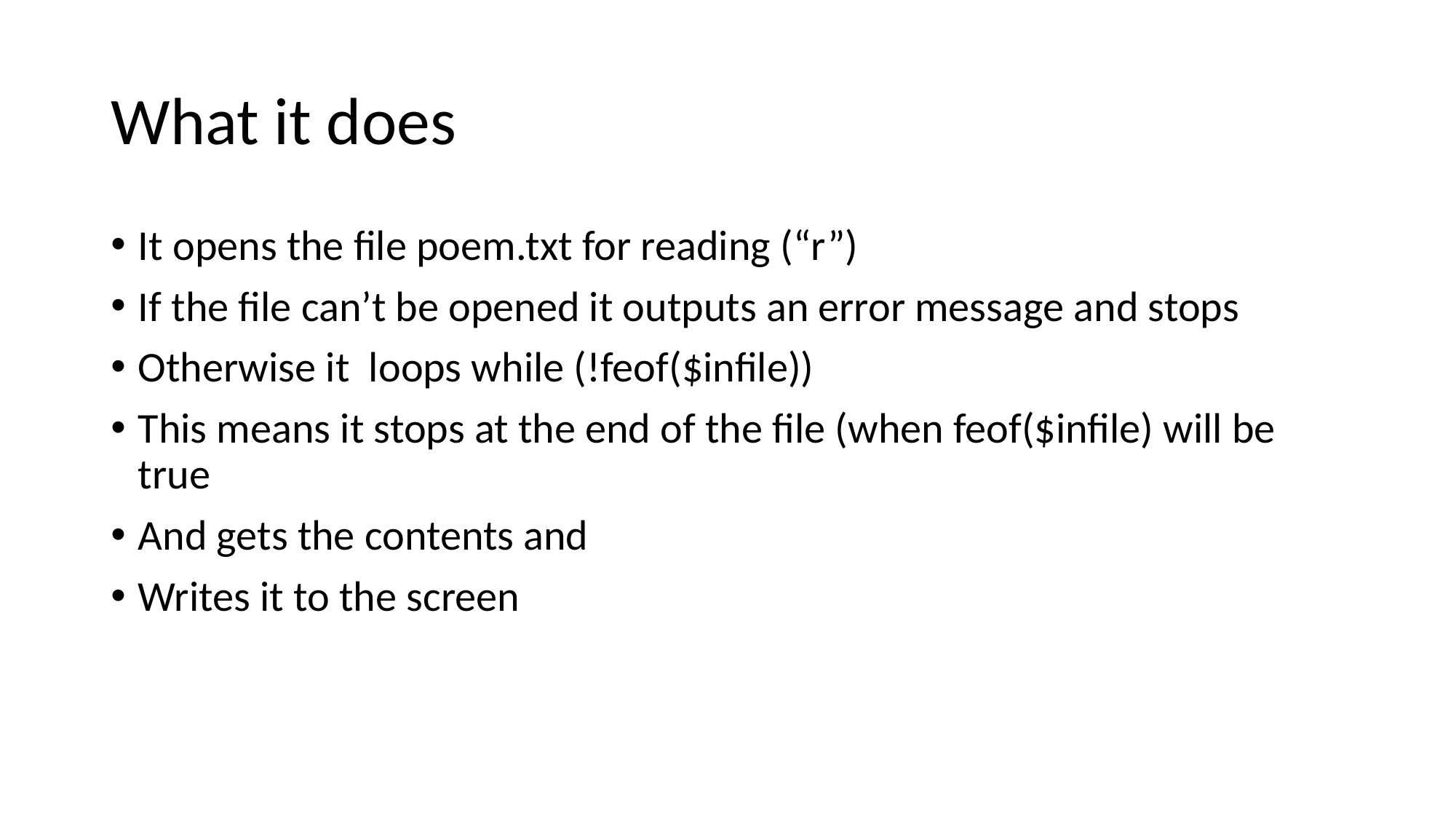

# What it does
It opens the file poem.txt for reading (“r”)
If the file can’t be opened it outputs an error message and stops
Otherwise it  loops while (!feof($infile))
This means it stops at the end of the file (when feof($infile) will be true
And gets the contents and
Writes it to the screen